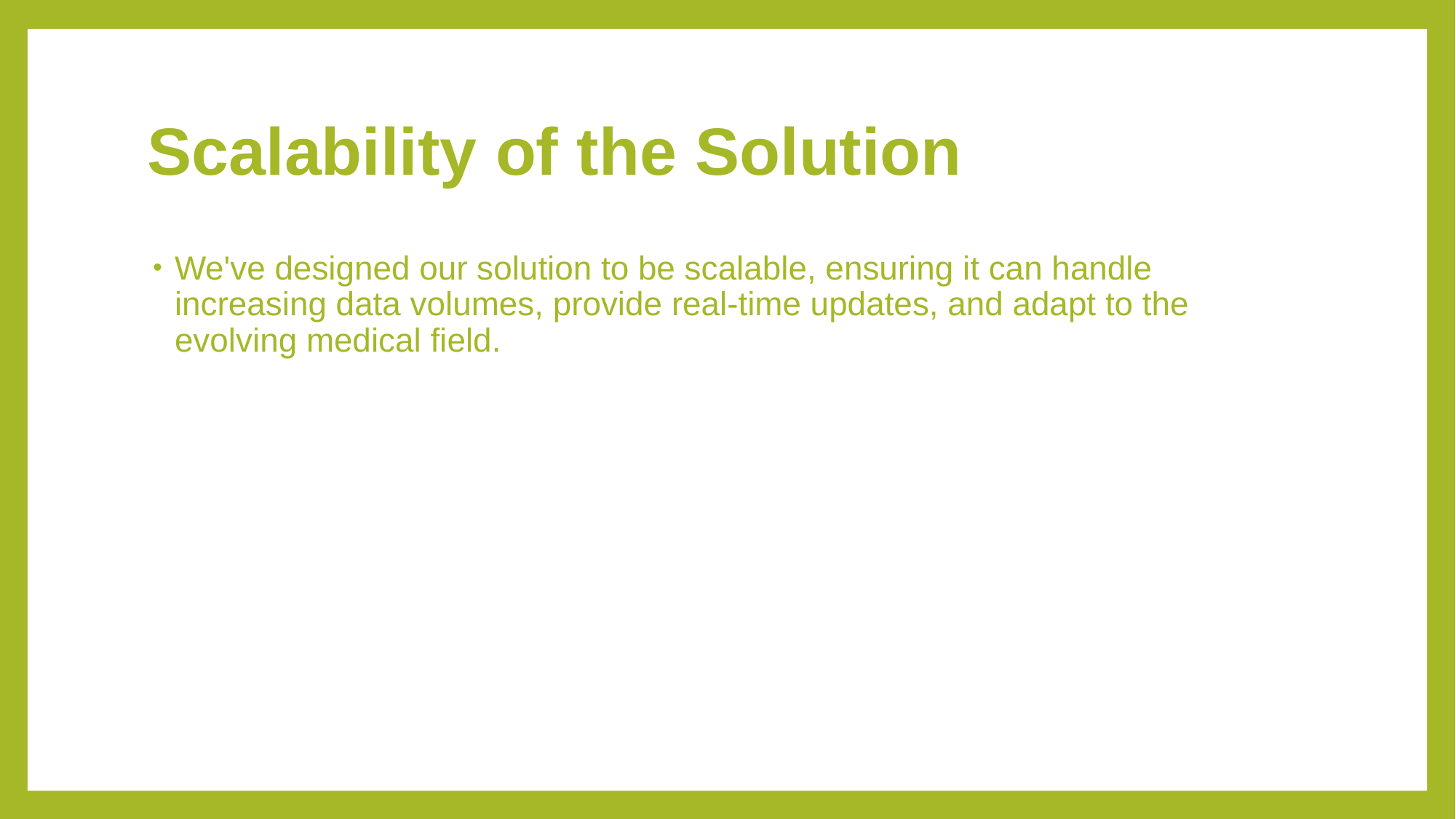

# Scalability of the Solution
We've designed our solution to be scalable, ensuring it can handle increasing data volumes, provide real-time updates, and adapt to the evolving medical field.